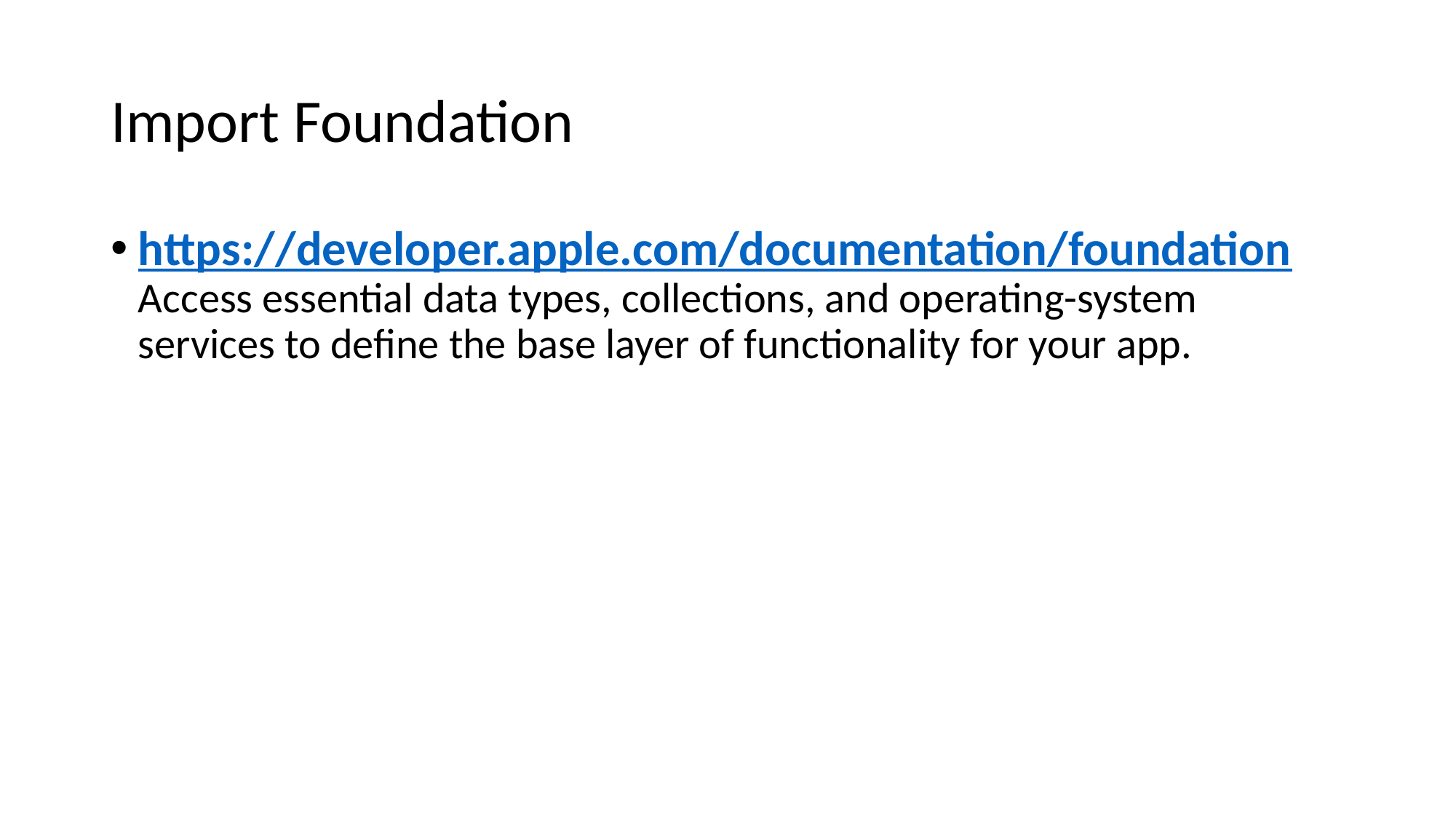

# Import Foundation
https://developer.apple.com/documentation/foundation
Access essential data types, collections, and operating-system services to define the base layer of functionality for your app.